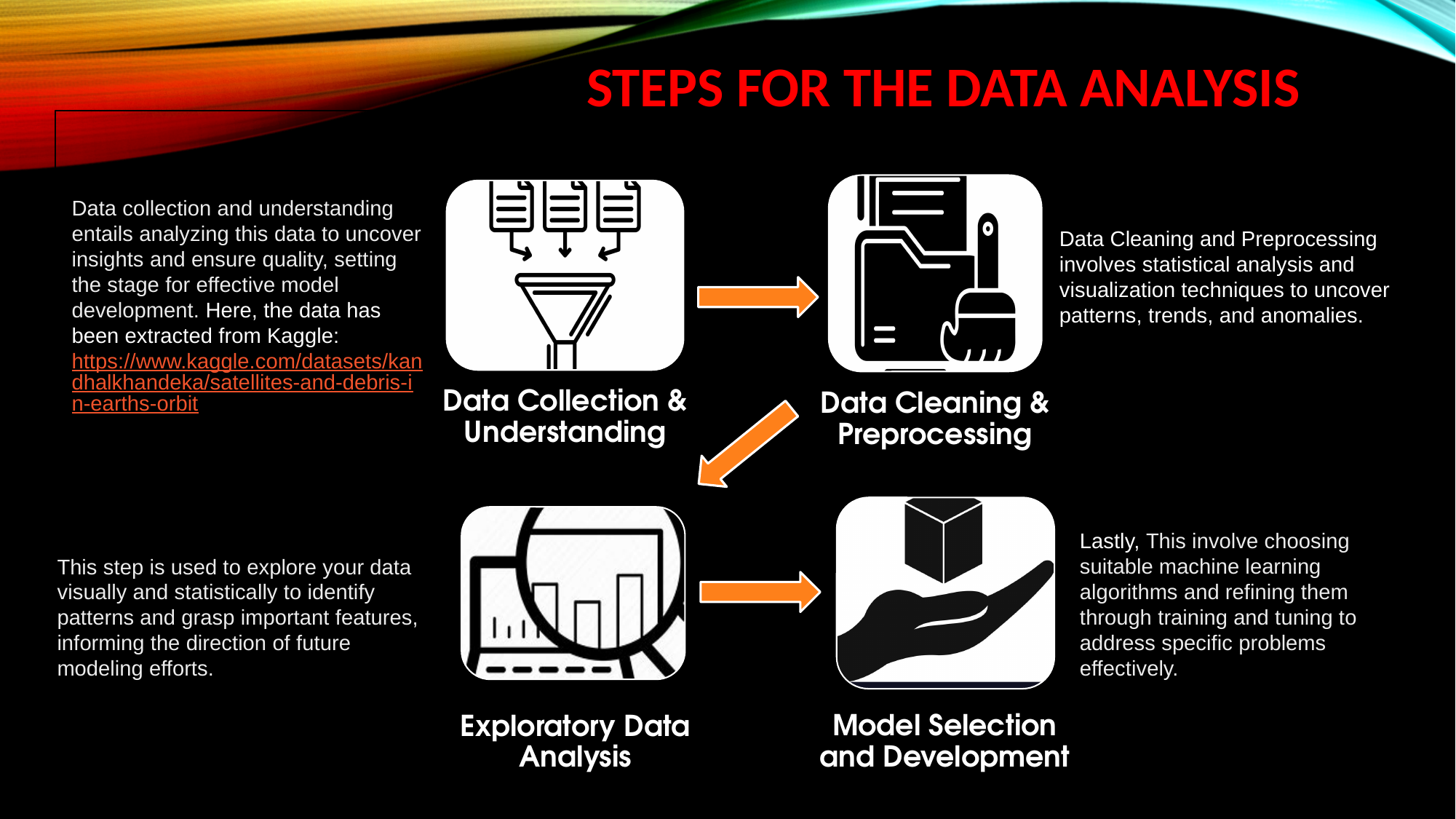

STEPS FOR THE DATA ANALYSIS

Data Collection & Understanding
Data Cleaning & Preprocessing
Exploratory Data Analysis
Model Selection and Development
Data collection and understanding entails analyzing this data to uncover insights and ensure quality, setting the stage for effective model development. Here, the data has been extracted from Kaggle: https://www.kaggle.com/datasets/kandhalkhandeka/satellites-and-debris-in-earths-orbit
Data Cleaning and Preprocessing involves statistical analysis and visualization techniques to uncover patterns, trends, and anomalies.

Lastly, This involve choosing suitable machine learning algorithms and refining them through training and tuning to address specific problems effectively.
This step is used to explore your data visually and statistically to identify patterns and grasp important features, informing the direction of future modeling efforts.